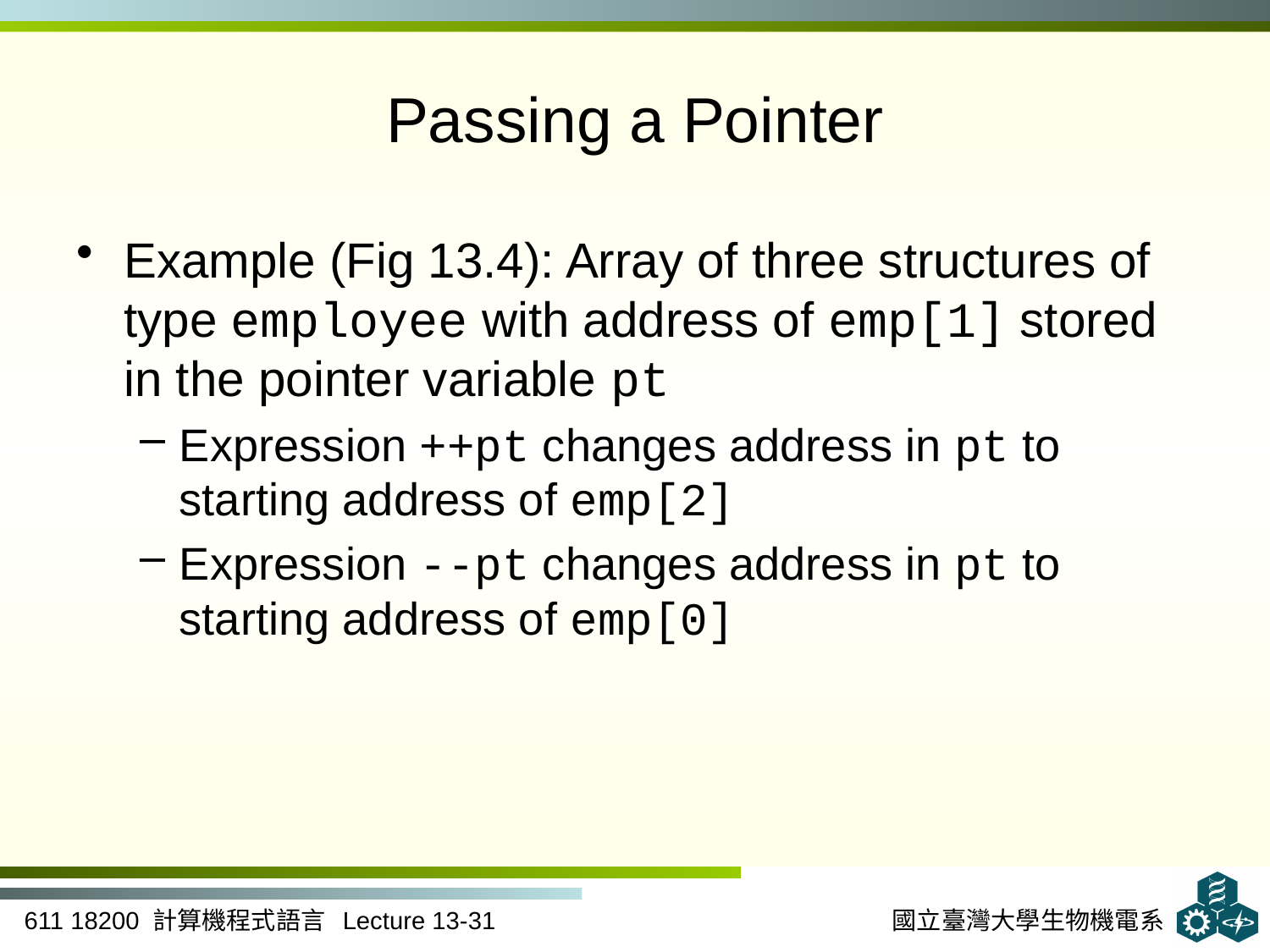

# Passing a Pointer
Example (Fig 13.4): Array of three structures of type employee with address of emp[1] stored in the pointer variable pt
Expression ++pt changes address in pt to starting address of emp[2]
Expression --pt changes address in pt to starting address of emp[0]